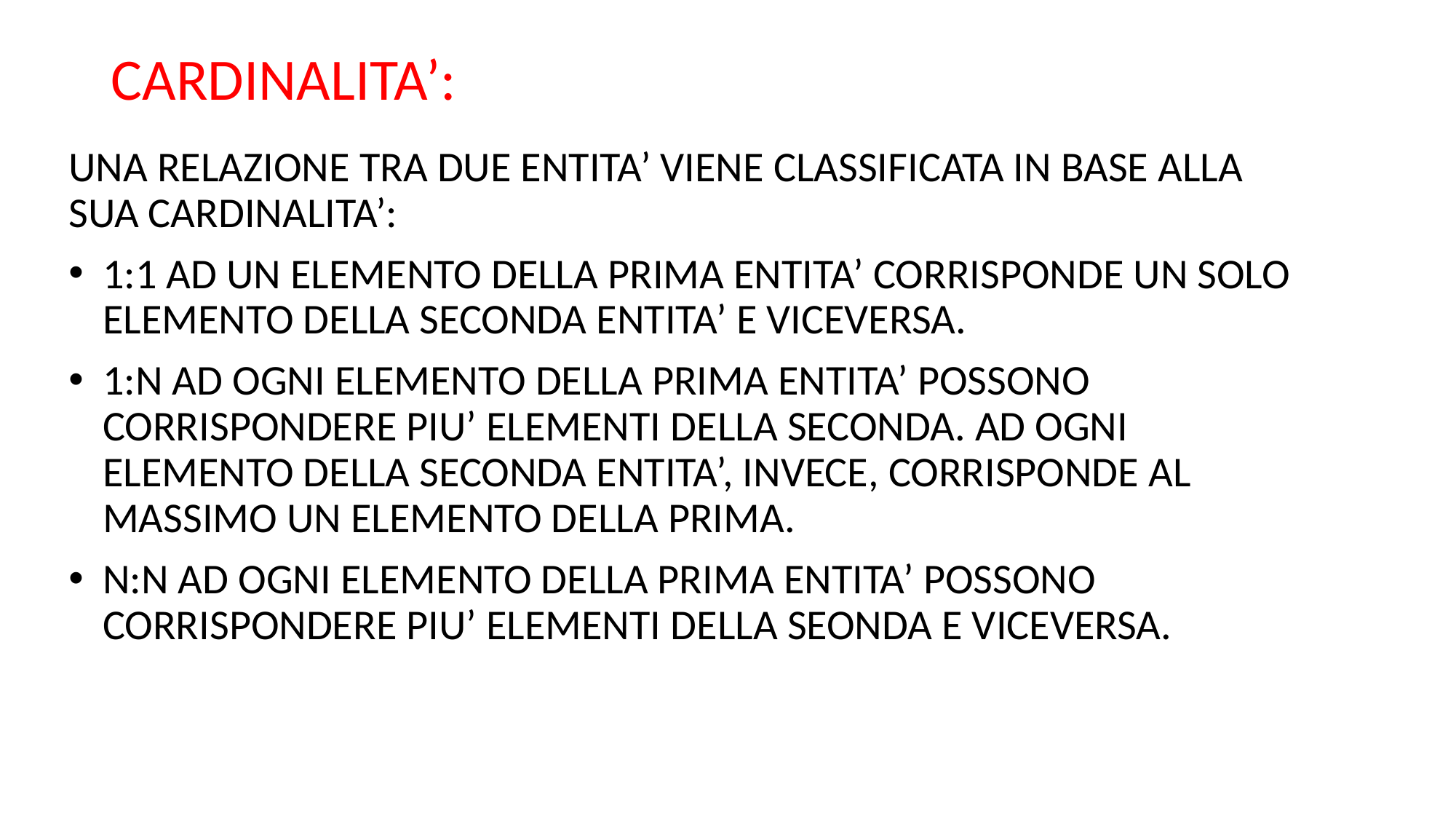

# CARDINALITA’:
UNA RELAZIONE TRA DUE ENTITA’ VIENE CLASSIFICATA IN BASE ALLA SUA CARDINALITA’:
1:1 AD UN ELEMENTO DELLA PRIMA ENTITA’ CORRISPONDE UN SOLO ELEMENTO DELLA SECONDA ENTITA’ E VICEVERSA.
1:N AD OGNI ELEMENTO DELLA PRIMA ENTITA’ POSSONO CORRISPONDERE PIU’ ELEMENTI DELLA SECONDA. AD OGNI ELEMENTO DELLA SECONDA ENTITA’, INVECE, CORRISPONDE AL MASSIMO UN ELEMENTO DELLA PRIMA.
N:N AD OGNI ELEMENTO DELLA PRIMA ENTITA’ POSSONO CORRISPONDERE PIU’ ELEMENTI DELLA SEONDA E VICEVERSA.